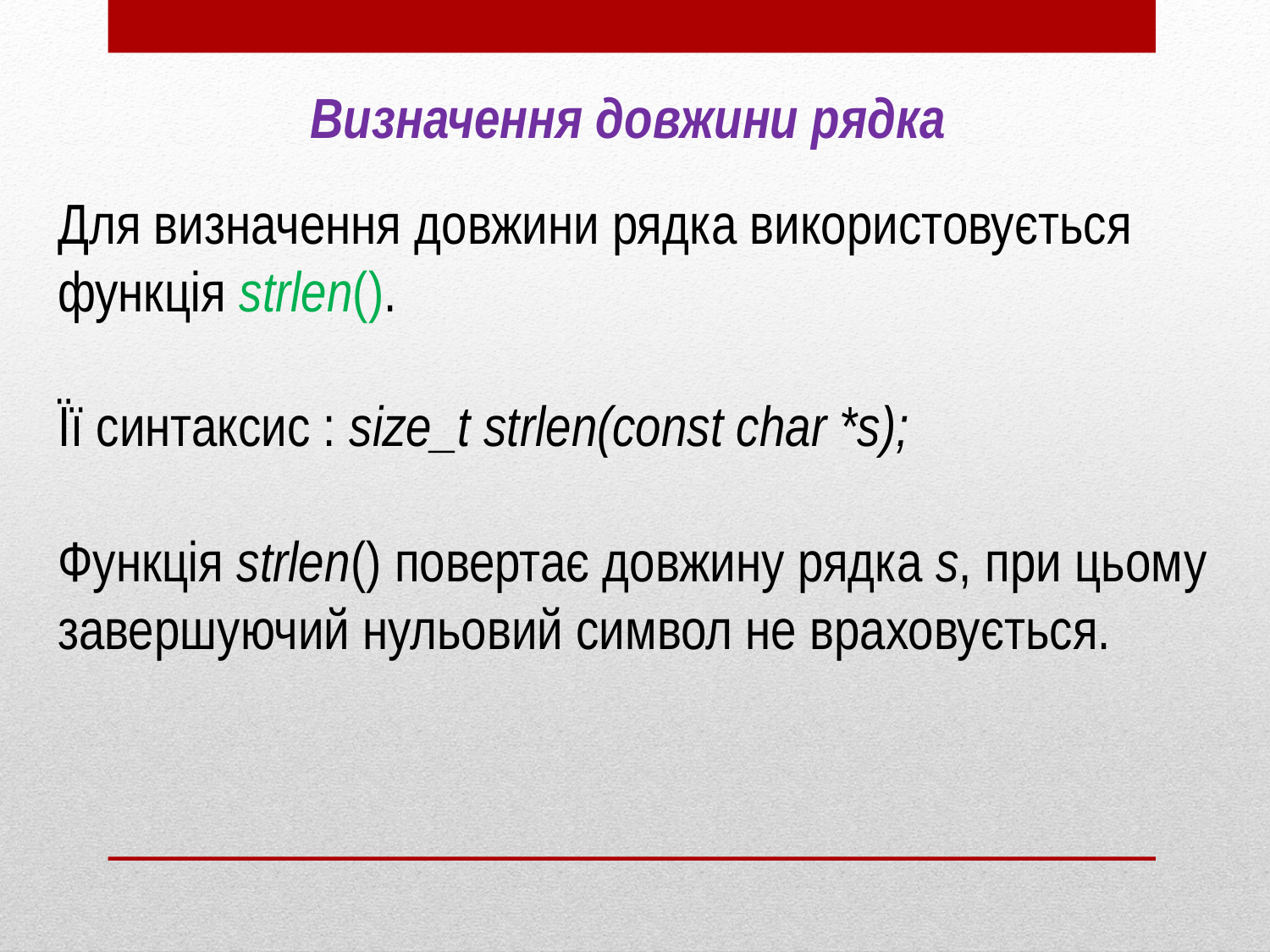

Визначення довжини рядка
Для визначення довжини рядка використовується функція strlen().

Її синтаксис : size_t strlen(const char *s);
Функція strlen() повертає довжину рядка s, при цьому завершуючий нульовий символ не враховується.